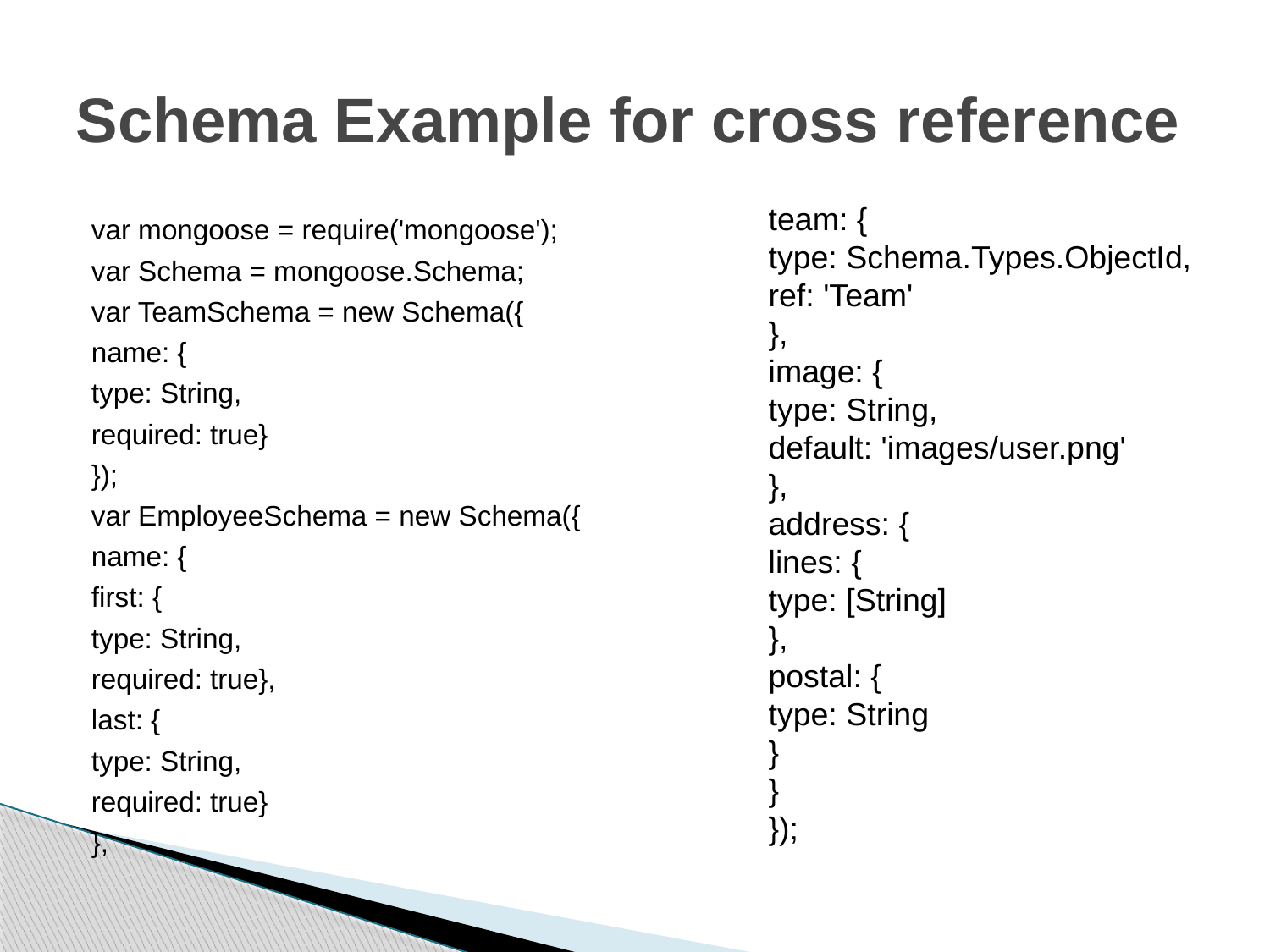

# Schema Example for cross reference
team: {
type: Schema.Types.ObjectId,
ref: 'Team'
},
image: {
type: String,
default: 'images/user.png'
},
address: {
lines: {
type: [String]
},
postal: {
type: String
}
}
});
var mongoose = require('mongoose');
var Schema = mongoose.Schema;
var TeamSchema = new Schema({
name: {
type: String,
required: true}
});
var EmployeeSchema = new Schema({
name: {
first: {
type: String,
required: true},
last: {
type: String,
required: true}
},